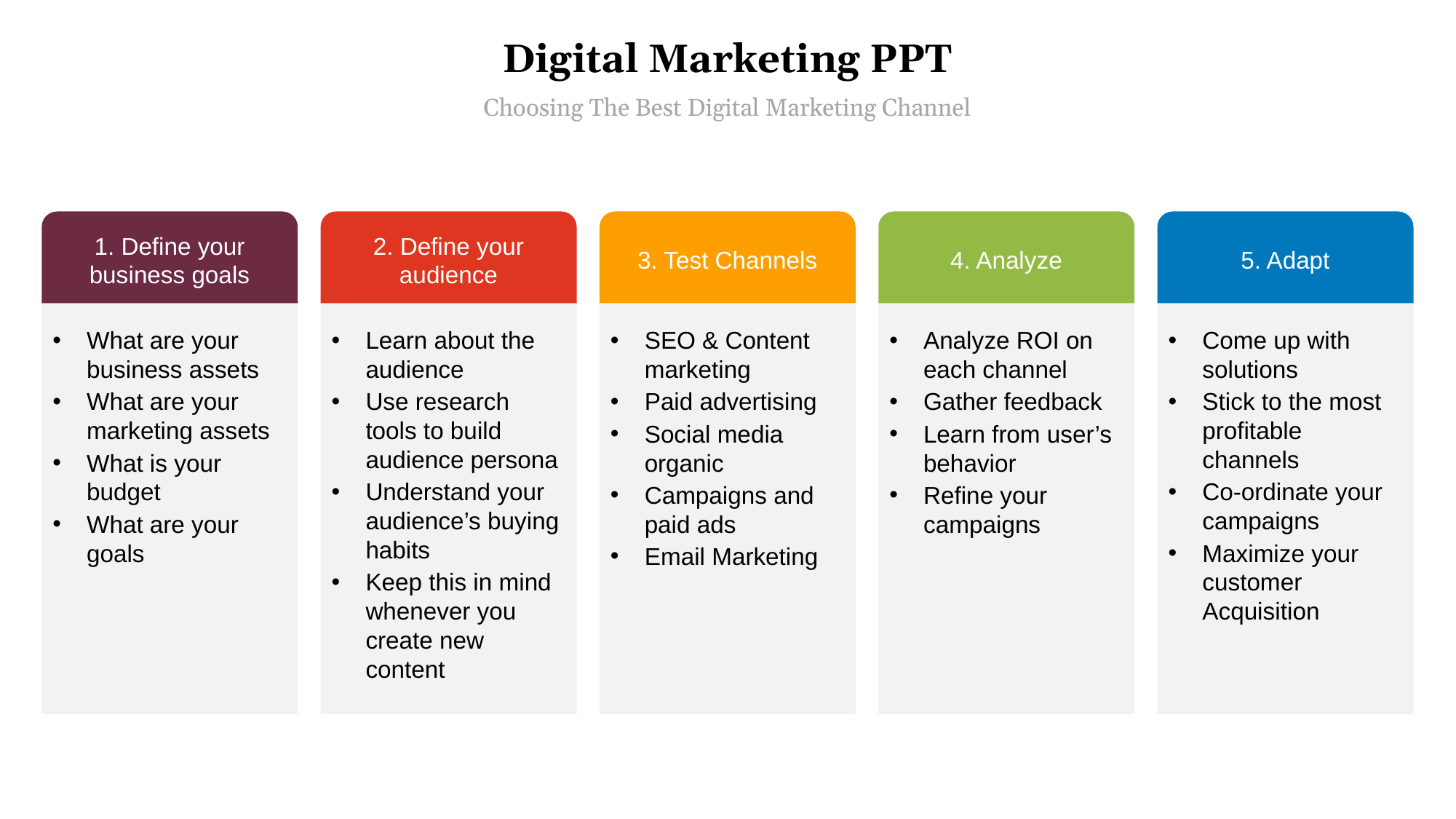

Digital Marketing PPT
Choosing The Best Digital Marketing Channel
1. Define your business goals
What are your business assets
What are your marketing assets
What is your budget
What are your goals
2. Define your audience
Learn about the audience
Use research tools to build audience persona
Understand your audience’s buying habits
Keep this in mind whenever you create new content
3. Test Channels
SEO & Content marketing
Paid advertising
Social media organic
Campaigns and paid ads
Email Marketing
4. Analyze
Analyze ROI on each channel
Gather feedback
Learn from user’s behavior
Refine your campaigns
5. Adapt
Come up with solutions
Stick to the most profitable channels
Co-ordinate your campaigns
Maximize your customer Acquisition